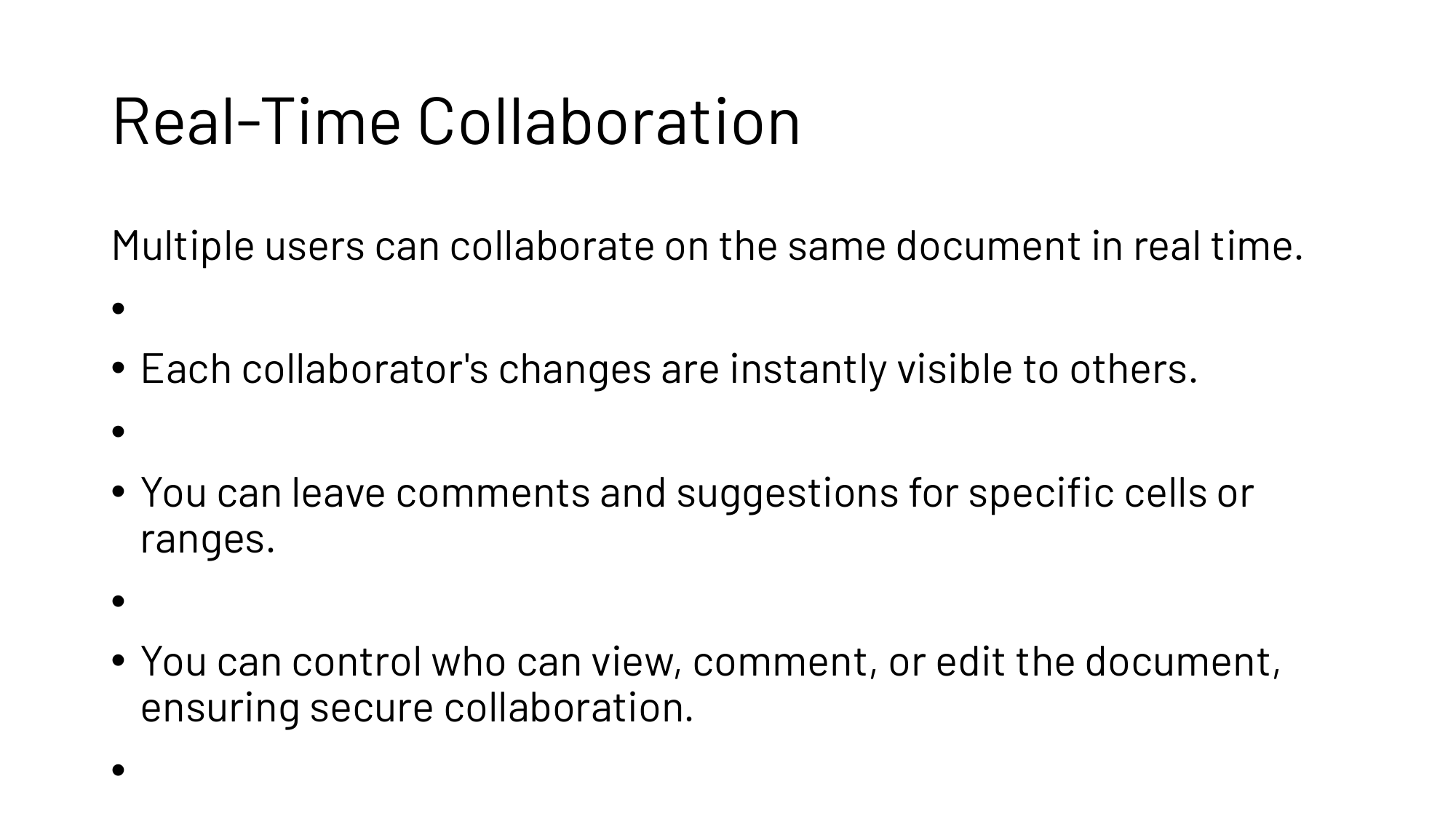

# Real-Time Collaboration
Multiple users can collaborate on the same document in real time.

Each collaborator's changes are instantly visible to others.

You can leave comments and suggestions for specific cells or ranges.

You can control who can view, comment, or edit the document, ensuring secure collaboration.